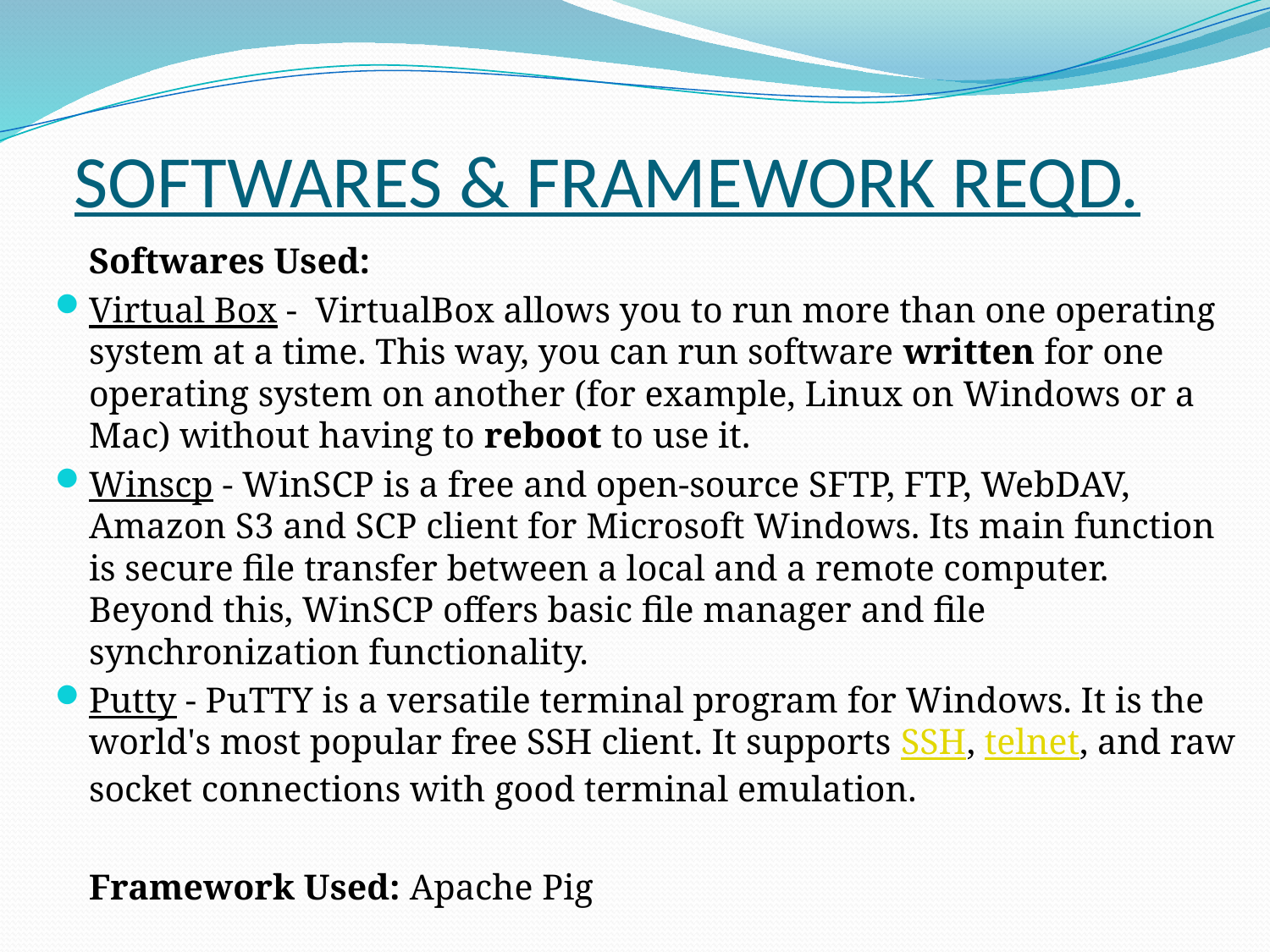

# SOFTWARES & FRAMEWORK REQD.
	Softwares Used:
Virtual Box -  VirtualBox allows you to run more than one operating system at a time. This way, you can run software written for one operating system on another (for example, Linux on Windows or a Mac) without having to reboot to use it.
Winscp - WinSCP is a free and open-source SFTP, FTP, WebDAV, Amazon S3 and SCP client for Microsoft Windows. Its main function is secure file transfer between a local and a remote computer. Beyond this, WinSCP offers basic file manager and file synchronization functionality.
Putty - PuTTY is a versatile terminal program for Windows. It is the world's most popular free SSH client. It supports SSH, telnet, and raw socket connections with good terminal emulation.

	Framework Used: Apache Pig